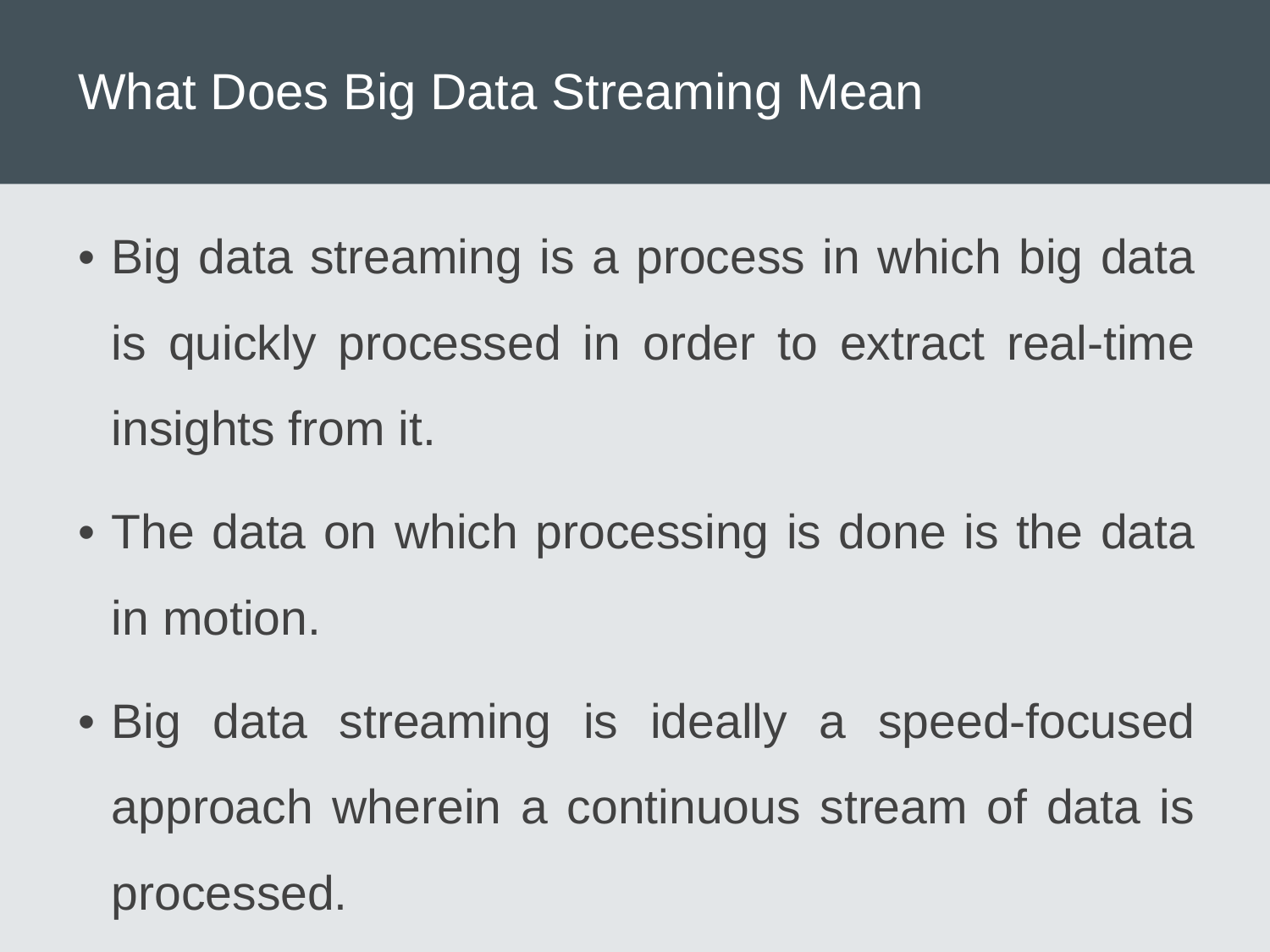

# What Does Big Data Streaming Mean
Big data streaming is a process in which big data is quickly processed in order to extract real-time insights from it.
The data on which processing is done is the data in motion.
Big data streaming is ideally a speed-focused approach wherein a continuous stream of data is processed.